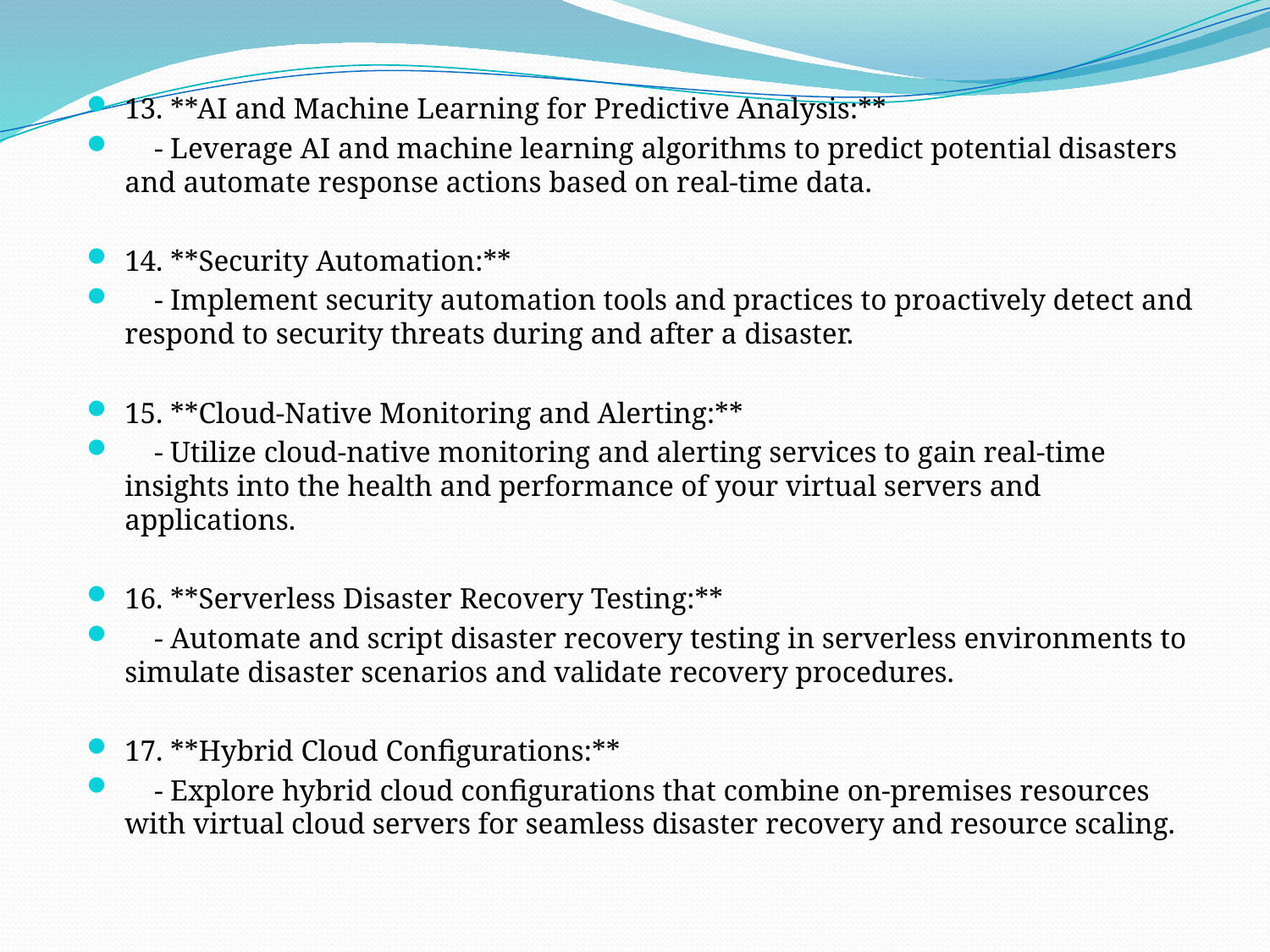

13. **AI and Machine Learning for Predictive Analysis:**
    - Leverage AI and machine learning algorithms to predict potential disasters and automate response actions based on real-time data.

14. **Security Automation:**
    - Implement security automation tools and practices to proactively detect and respond to security threats during and after a disaster.

15. **Cloud-Native Monitoring and Alerting:**
    - Utilize cloud-native monitoring and alerting services to gain real-time insights into the health and performance of your virtual servers and applications.

16. **Serverless Disaster Recovery Testing:**
    - Automate and script disaster recovery testing in serverless environments to simulate disaster scenarios and validate recovery procedures.

17. **Hybrid Cloud Configurations:**
    - Explore hybrid cloud configurations that combine on-premises resources with virtual cloud servers for seamless disaster recovery and resource scaling.